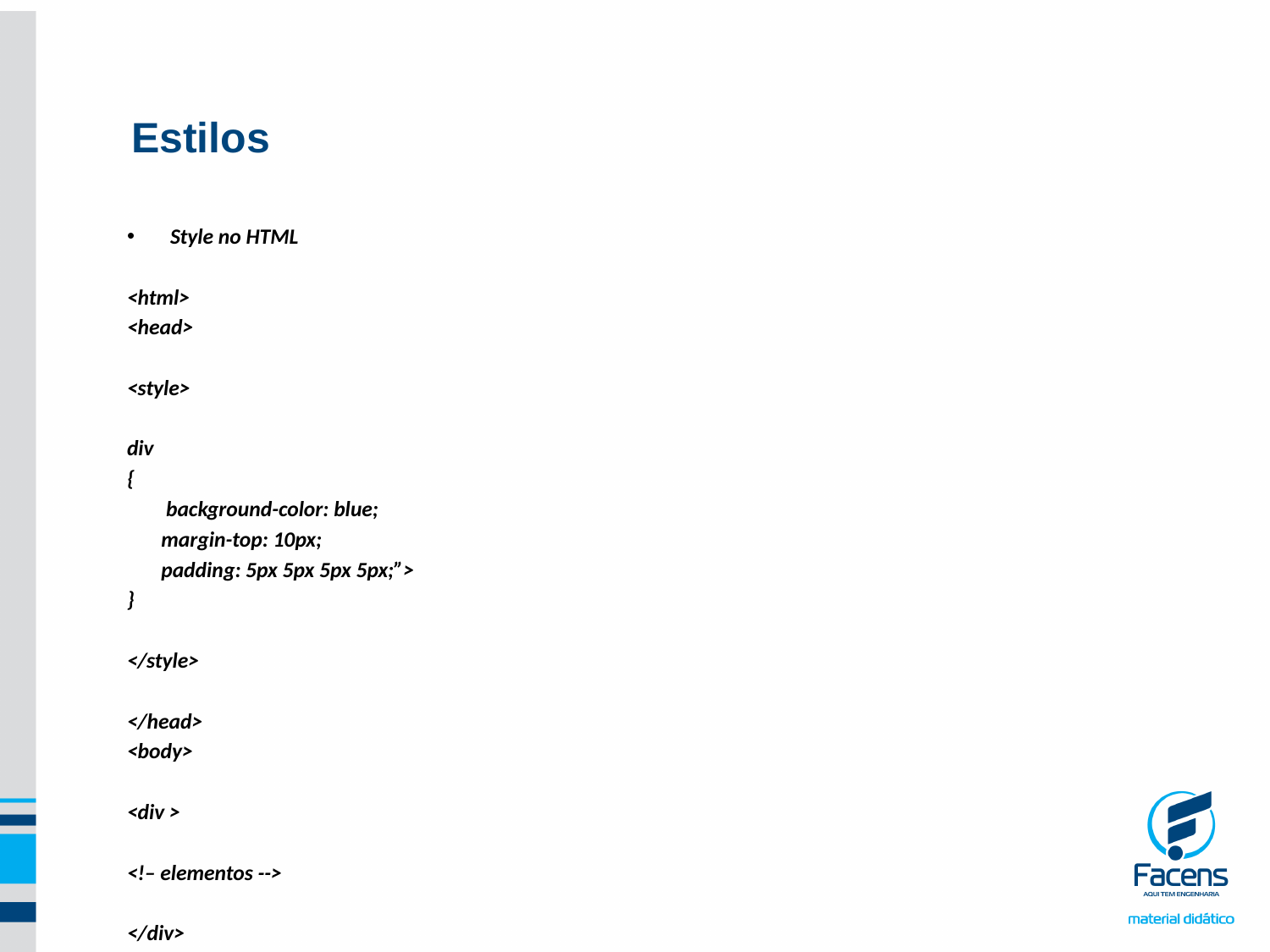

Estilos

Style no HTML

<html>
<head>

<style>

div
{
        background-color: blue;
       margin-top: 10px;
       padding: 5px 5px 5px 5px;”>
}

</style>

</head>
<body>

<div >

<!– elementos -->

</div>